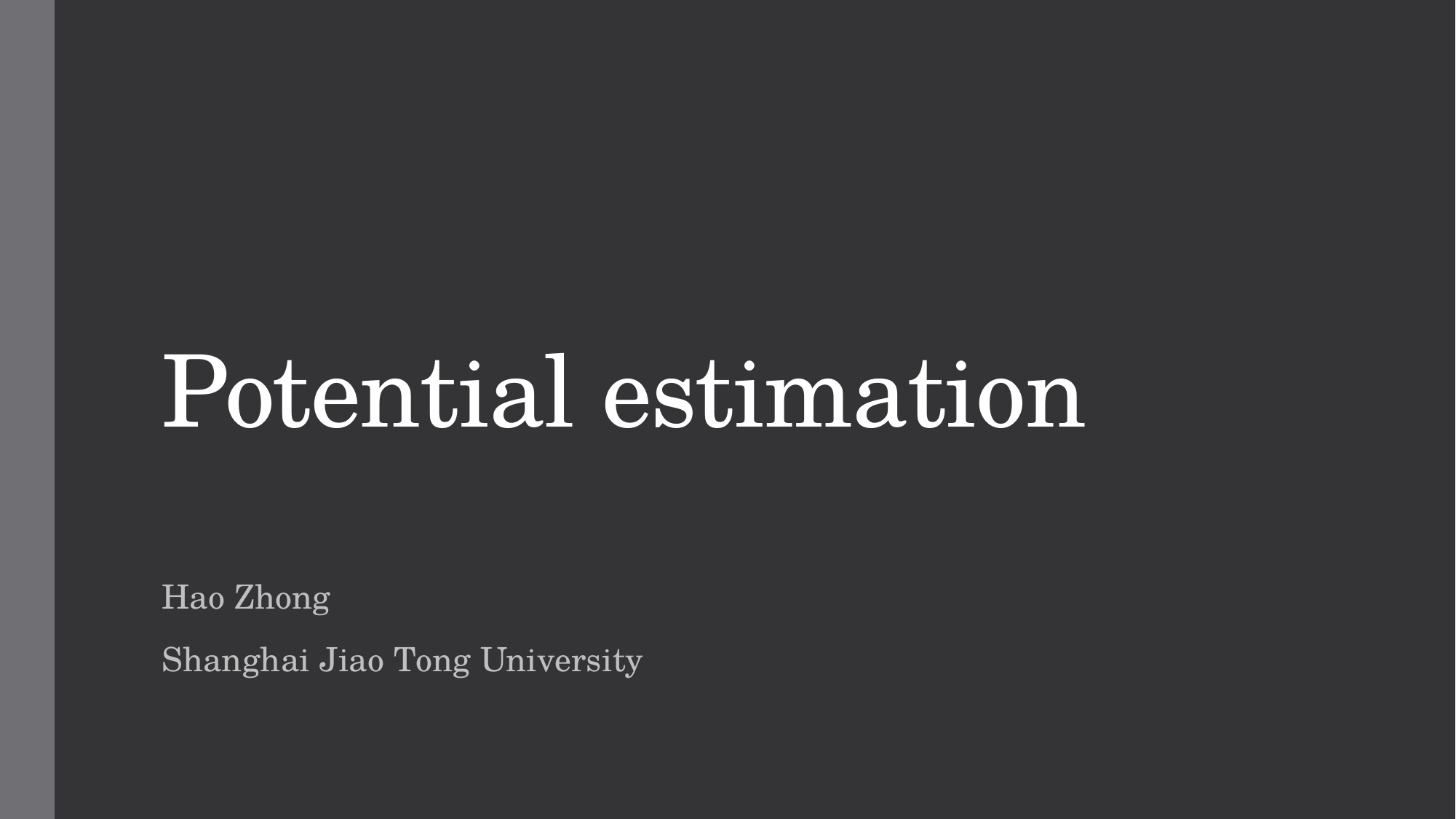

# Potential estimation
Hao Zhong
Shanghai Jiao Tong University